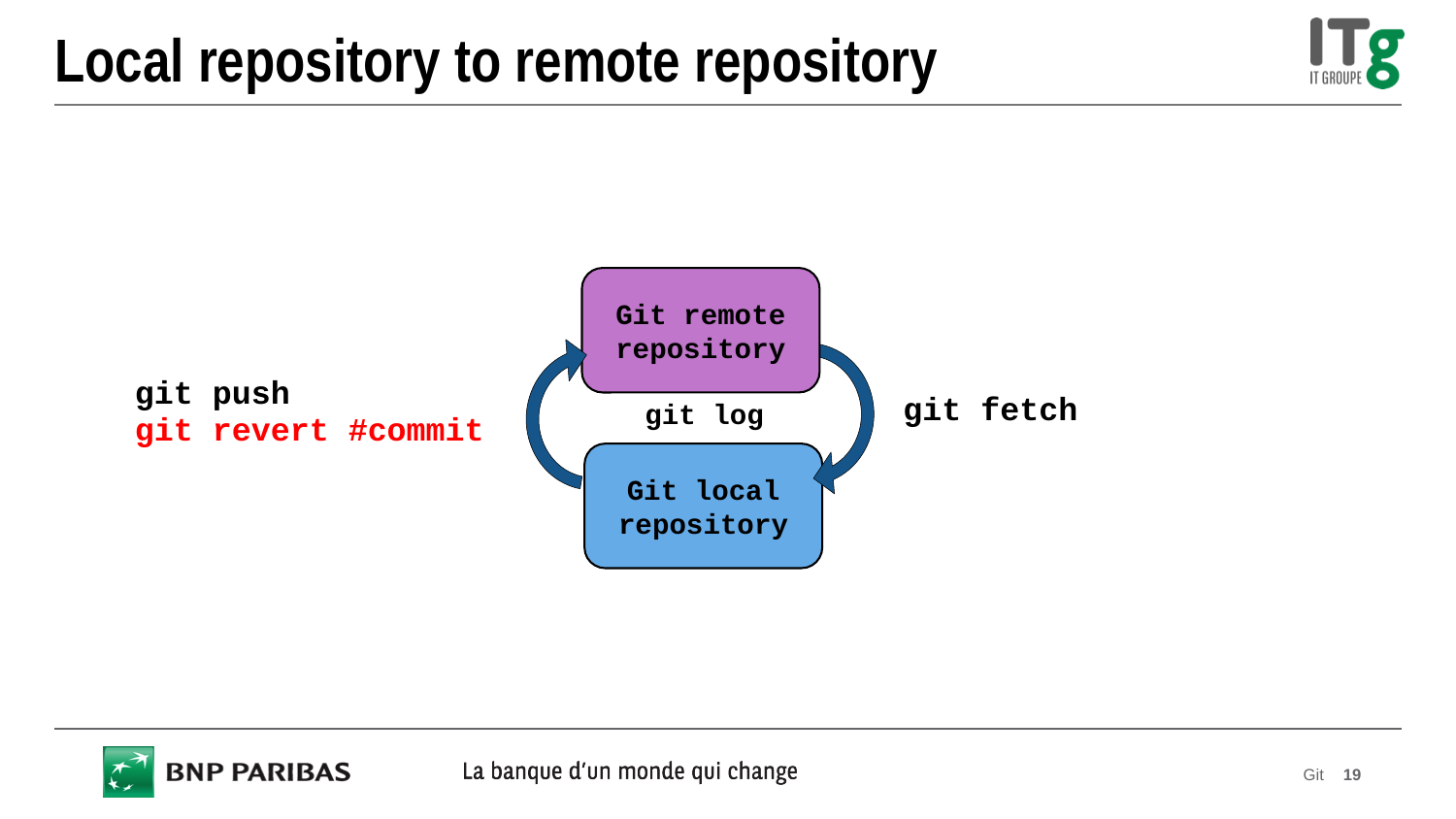

# Local repository to remote repository
Git remote repository

| git push git revert #commit |
| --- |
| git fetch |
| --- |
| git log |
| --- |
Git local repository
Git
19